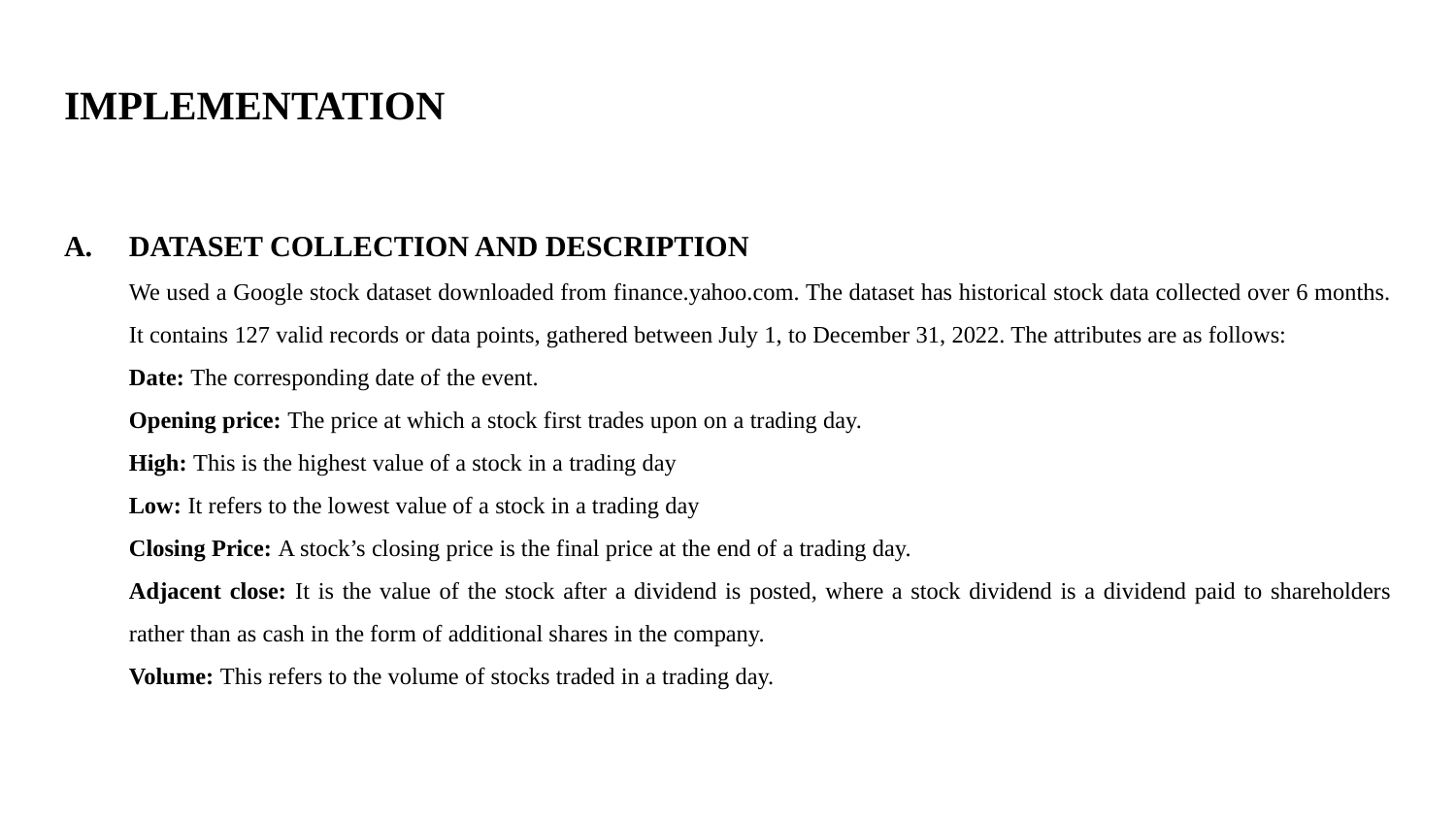

# IMPLEMENTATION
DATASET COLLECTION AND DESCRIPTION
We used a Google stock dataset downloaded from finance.yahoo.com. The dataset has historical stock data collected over 6 months. It contains 127 valid records or data points, gathered between July 1, to December 31, 2022. The attributes are as follows:
Date: The corresponding date of the event.
Opening price: The price at which a stock first trades upon on a trading day.
High: This is the highest value of a stock in a trading day
Low: It refers to the lowest value of a stock in a trading day
Closing Price: A stock’s closing price is the final price at the end of a trading day.
Adjacent close: It is the value of the stock after a dividend is posted, where a stock dividend is a dividend paid to shareholders rather than as cash in the form of additional shares in the company.
Volume: This refers to the volume of stocks traded in a trading day.